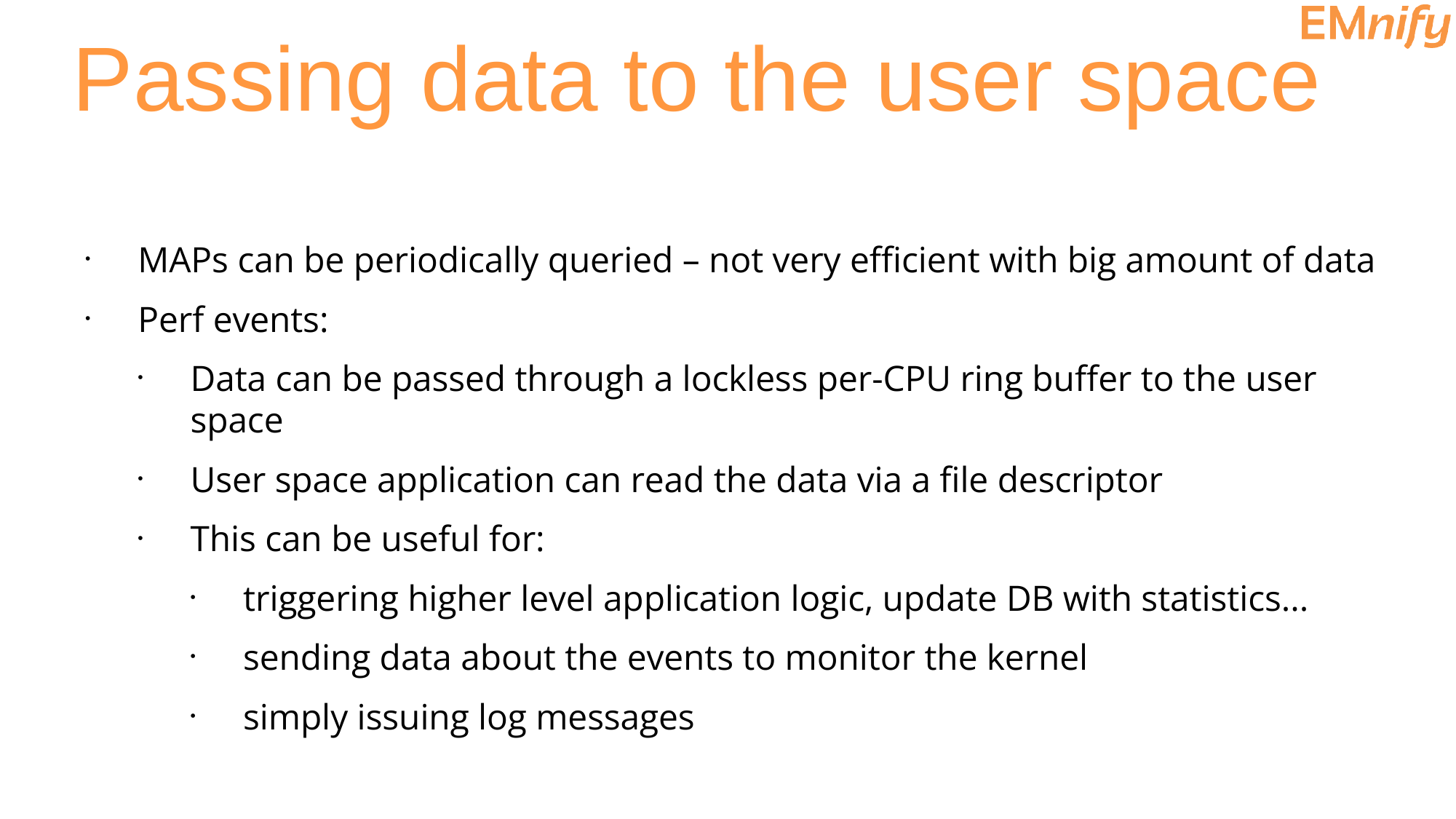

Passing data to the user space
MAPs can be periodically queried – not very efficient with big amount of data
Perf events:
Data can be passed through a lockless per-CPU ring buffer to the user space
User space application can read the data via a file descriptor
This can be useful for:
triggering higher level application logic, update DB with statistics...
sending data about the events to monitor the kernel
simply issuing log messages